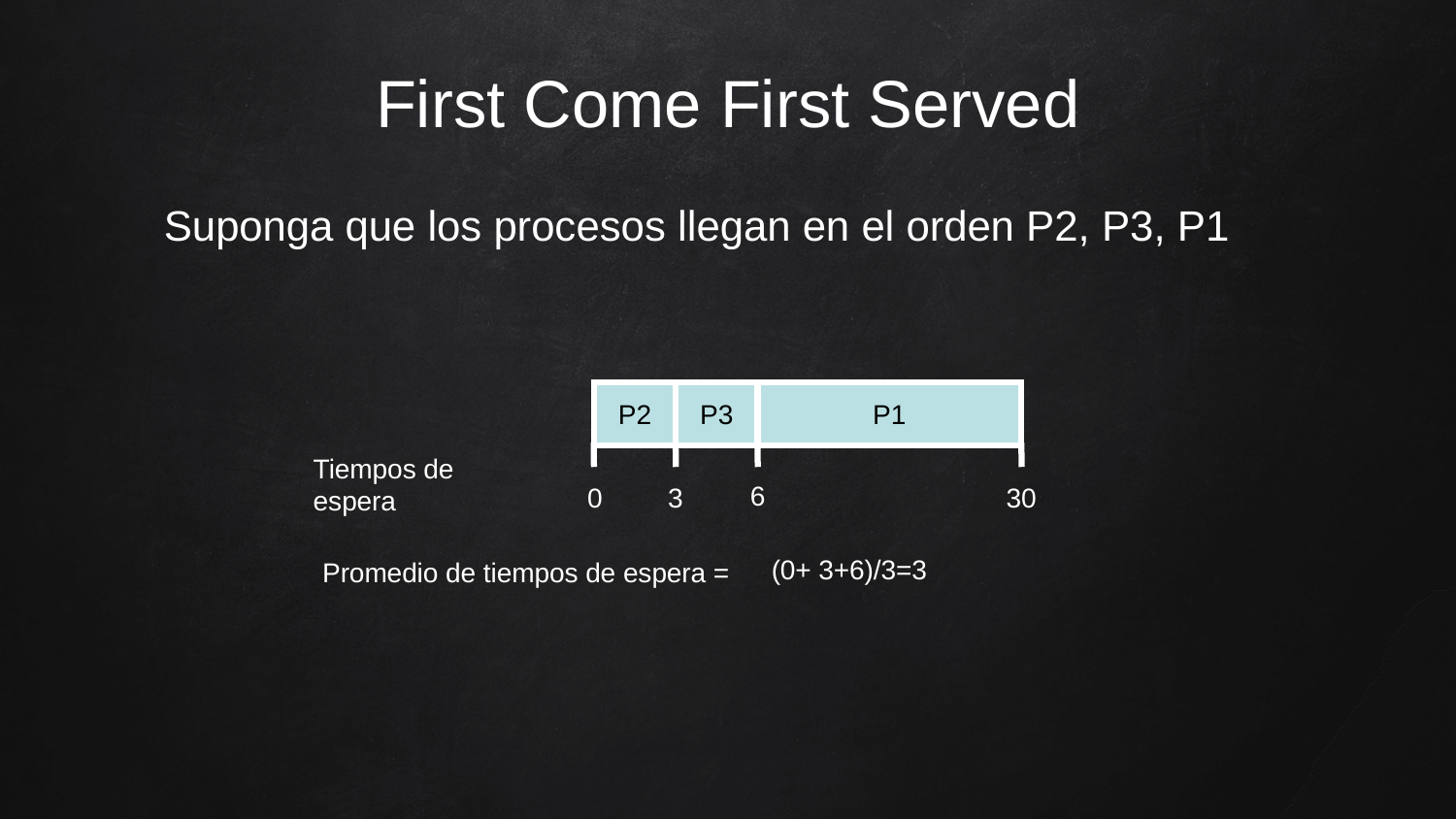

First Come First Served
Suponga que los procesos llegan en el orden P2, P3, P1
P2
P3
P1
Tiempos de espera

6
0
3
30
(0+ 3+6)/3=3
Promedio de tiempos de espera =